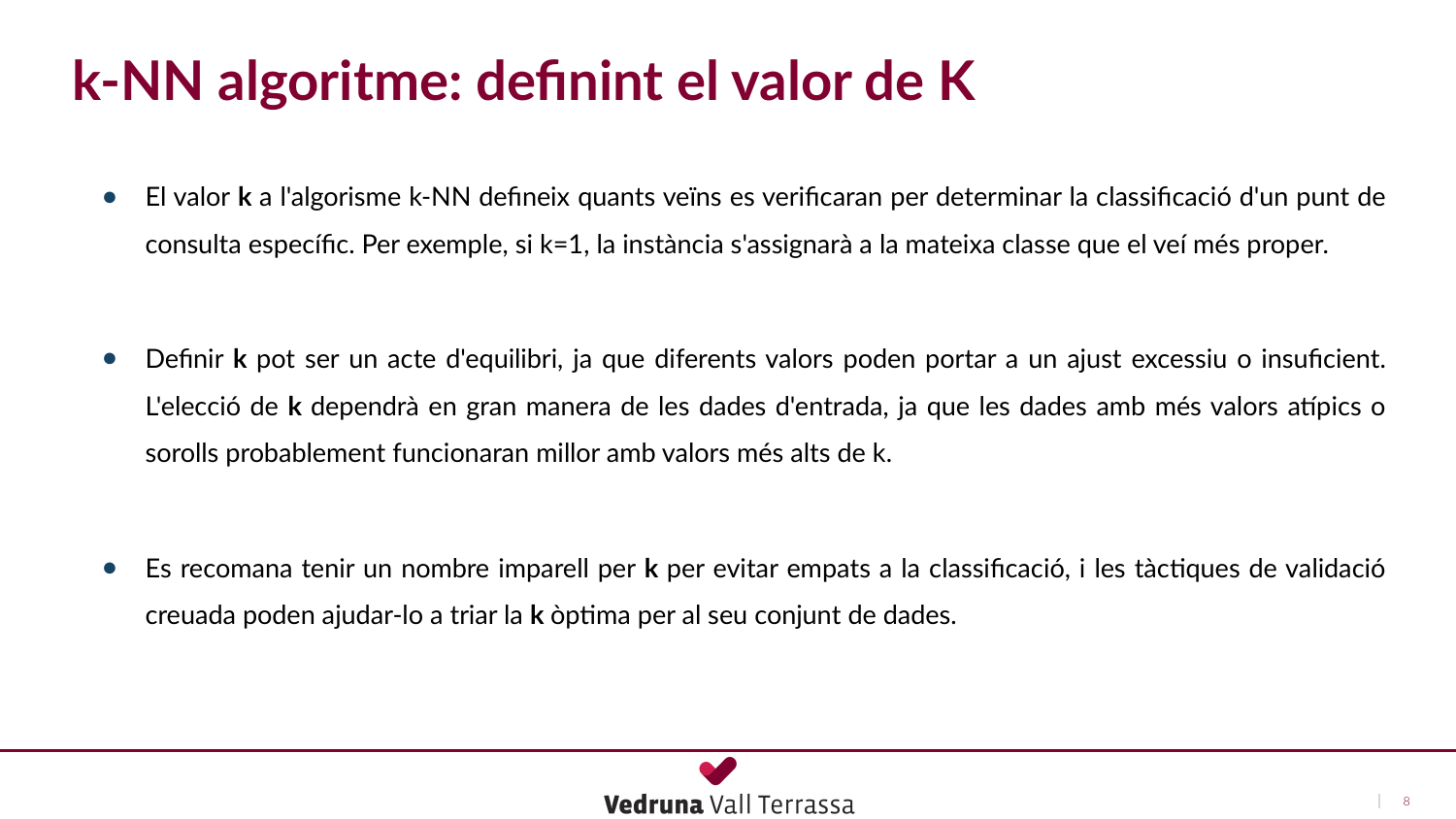

k-NN algoritme: definint el valor de K
El valor k a l'algorisme k-NN defineix quants veïns es verificaran per determinar la classificació d'un punt de consulta específic. Per exemple, si k=1, la instància s'assignarà a la mateixa classe que el veí més proper.

Definir k pot ser un acte d'equilibri, ja que diferents valors poden portar a un ajust excessiu o insuficient. L'elecció de k dependrà en gran manera de les dades d'entrada, ja que les dades amb més valors atípics o sorolls probablement funcionaran millor amb valors més alts de k.

Es recomana tenir un nombre imparell per k per evitar empats a la classificació, i les tàctiques de validació creuada poden ajudar-lo a triar la k òptima per al seu conjunt de dades.